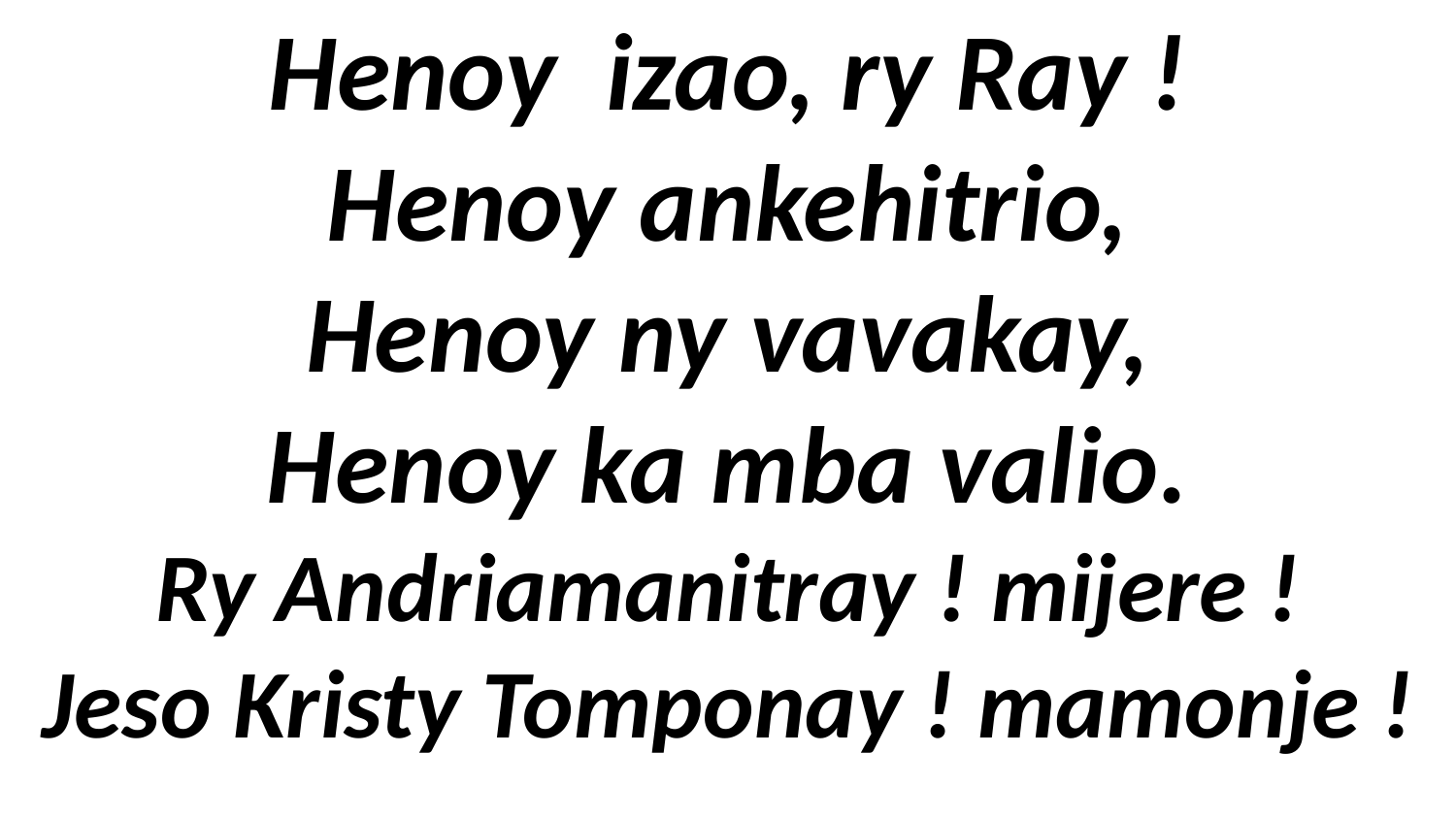

# Henoy  izao, ry Ray ! Henoy ankehitrio, Henoy ny vavakay, Henoy ka mba valio. Ry Andriamanitray ! mijere ! Jeso Kristy Tomponay ! mamonje !